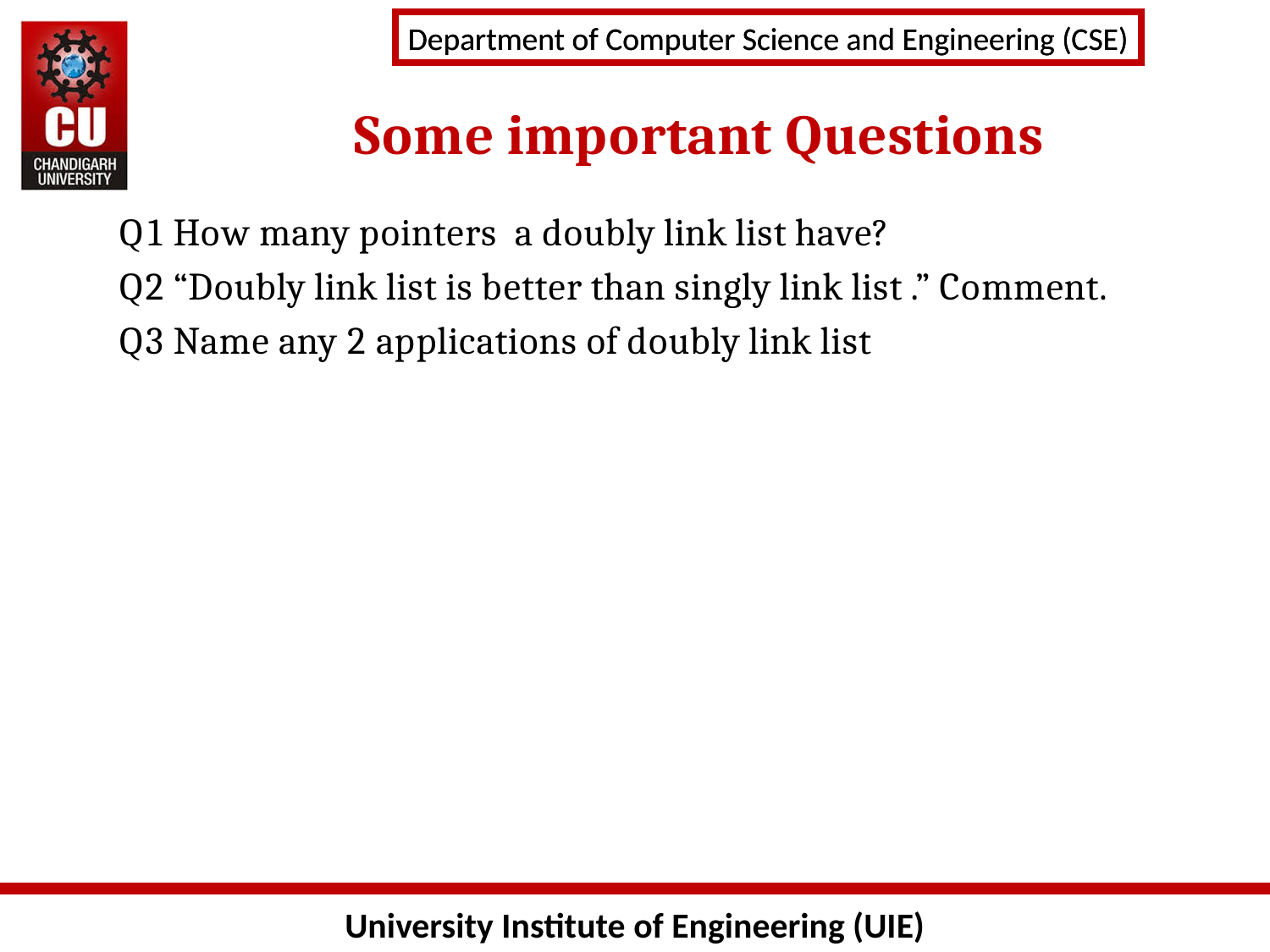

Some important Questions
Q1 How many pointers  a doubly link list have?
Q2 “Doubly link list is better than singly link list .” Comment.
Q3 Name any 2 applications of doubly link list